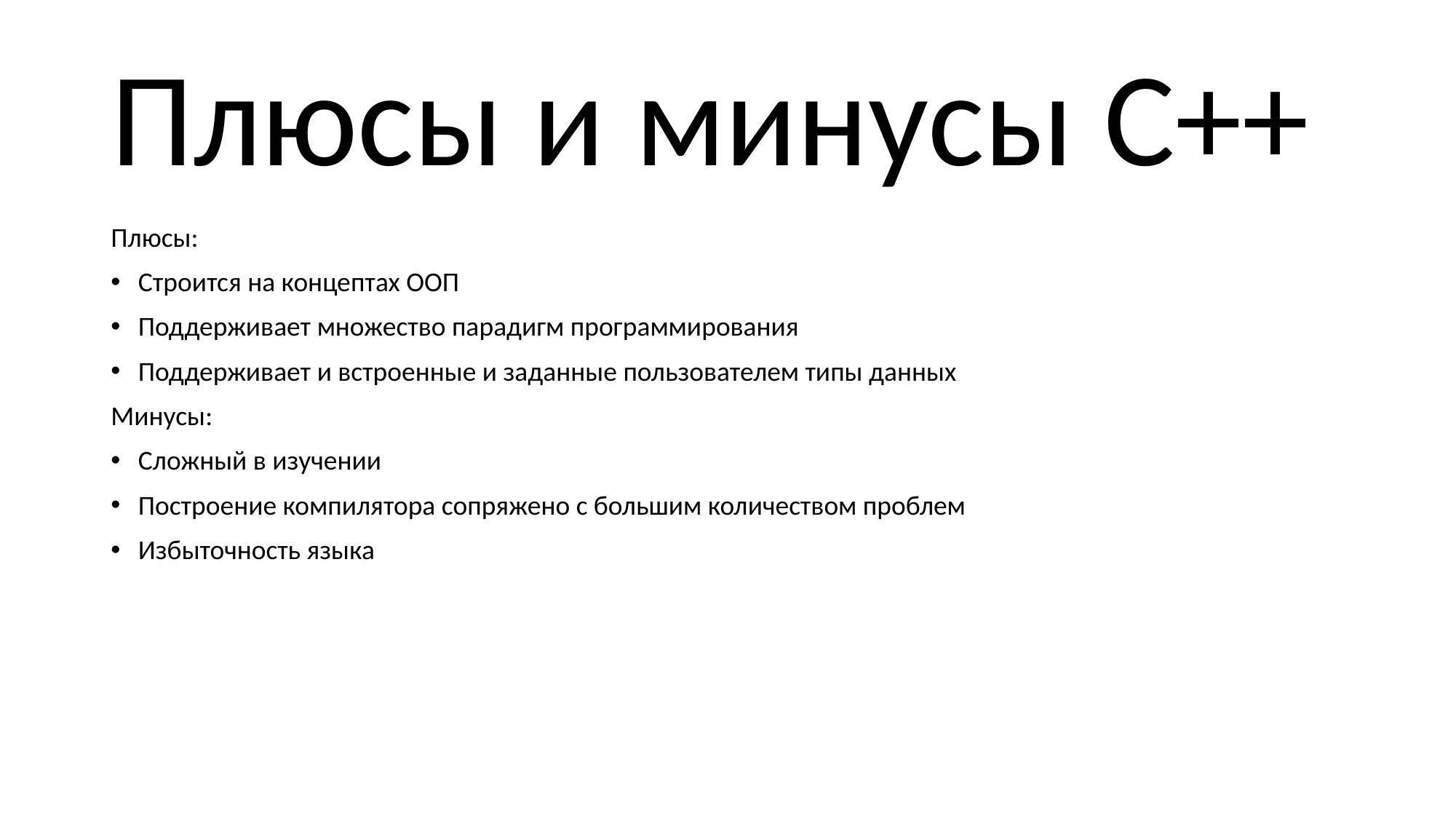

# Плюсы и минусы C++
Плюсы:
Строится на концептах ООП
Поддерживает множество парадигм программирования
Поддерживает и встроенные и заданные пользователем типы данных
Минусы:
Сложный в изучении
Построение компилятора сопряжено с большим количеством проблем
Избыточность языка